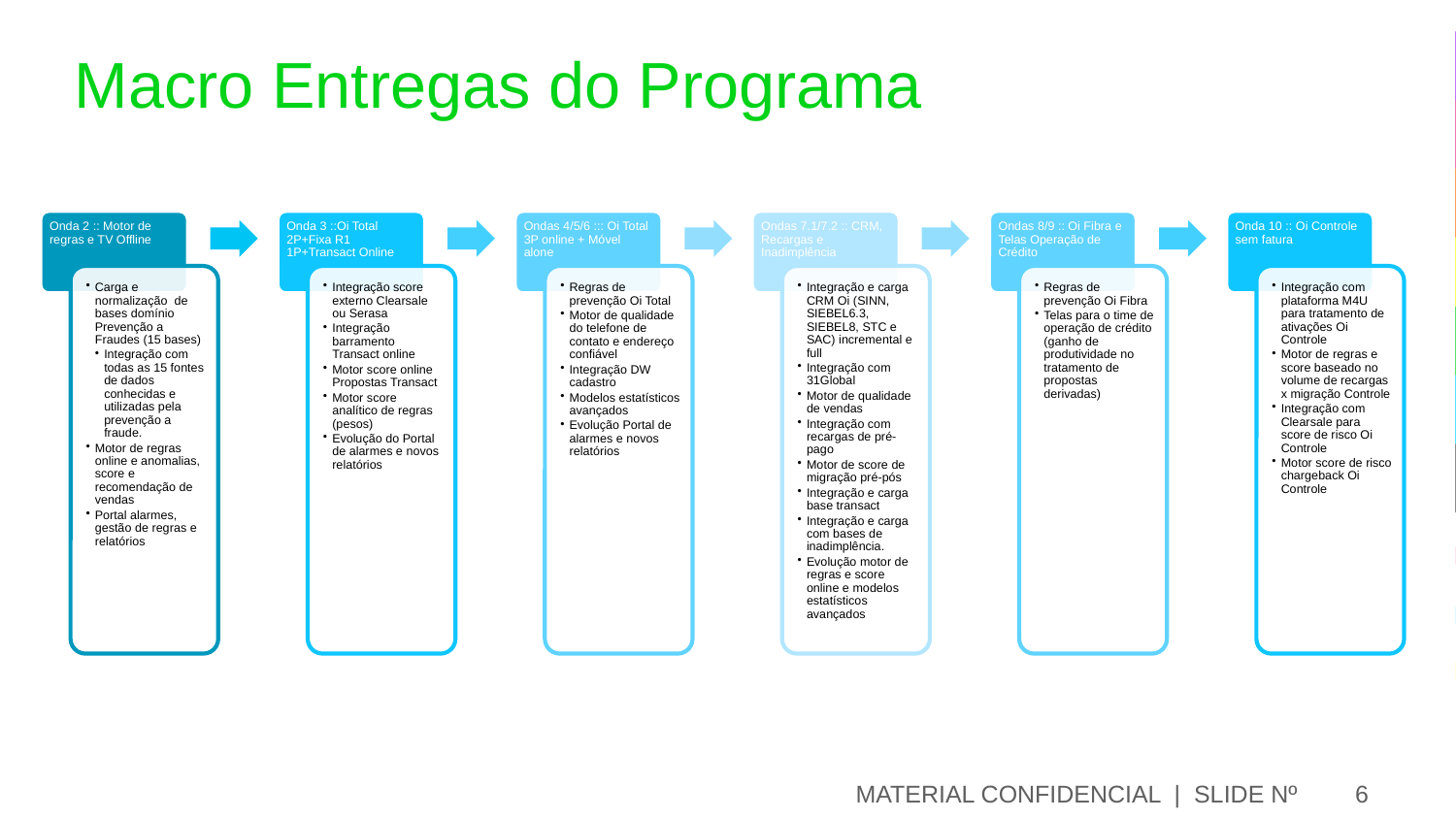

# Macro Entregas do Programa
Onda 2 :: Motor de regras e TV Offline
Carga e normalização  de bases domínio Prevenção a Fraudes (15 bases)
Integração com todas as 15 fontes de dados conhecidas e utilizadas pela prevenção a fraude.
Motor de regras online e anomalias, score e recomendação de vendas
Portal alarmes, gestão de regras e relatórios

Onda 3 ::Oi Total 2P+Fixa R1 1P+Transact Online
Integração score externo Clearsale ou Serasa
Integração barramento Transact online
Motor score online Propostas Transact
Motor score analítico de regras (pesos)
Evolução do Portal de alarmes e novos relatórios

Ondas 4/5/6 ::: Oi Total 3P online + Móvel alone
Regras de prevenção Oi Total
Motor de qualidade do telefone de contato e endereço confiável
Integração DW cadastro
Modelos estatísticos avançados
Evolução Portal de alarmes e novos relatórios

Ondas 7.1/7.2 :: CRM,  Recargas e Inadimplência
Integração e carga CRM Oi (SINN, SIEBEL6.3, SIEBEL8, STC e SAC) incremental e full
Integração com 31Global
Motor de qualidade de vendas
Integração com recargas de pré-pago
Motor de score de migração pré-pós
Integração e carga base transact
Integração e carga com bases de inadimplência.
Evolução motor de regras e score online e modelos estatísticos avançados

Ondas 8/9 :: Oi Fibra e Telas Operação de Crédito
Regras de prevenção Oi Fibra
Telas para o time de operação de crédito (ganho de produtividade no tratamento de propostas derivadas)

Onda 10 :: Oi Controle sem fatura
Integração com plataforma M4U para tratamento de ativações Oi Controle
Motor de regras e score baseado no volume de recargas x migração Controle
Integração com Clearsale para score de risco Oi Controle
Motor score de risco chargeback Oi Controle

MATERIAL CONFIDENCIAL  |  SLIDE Nº
6